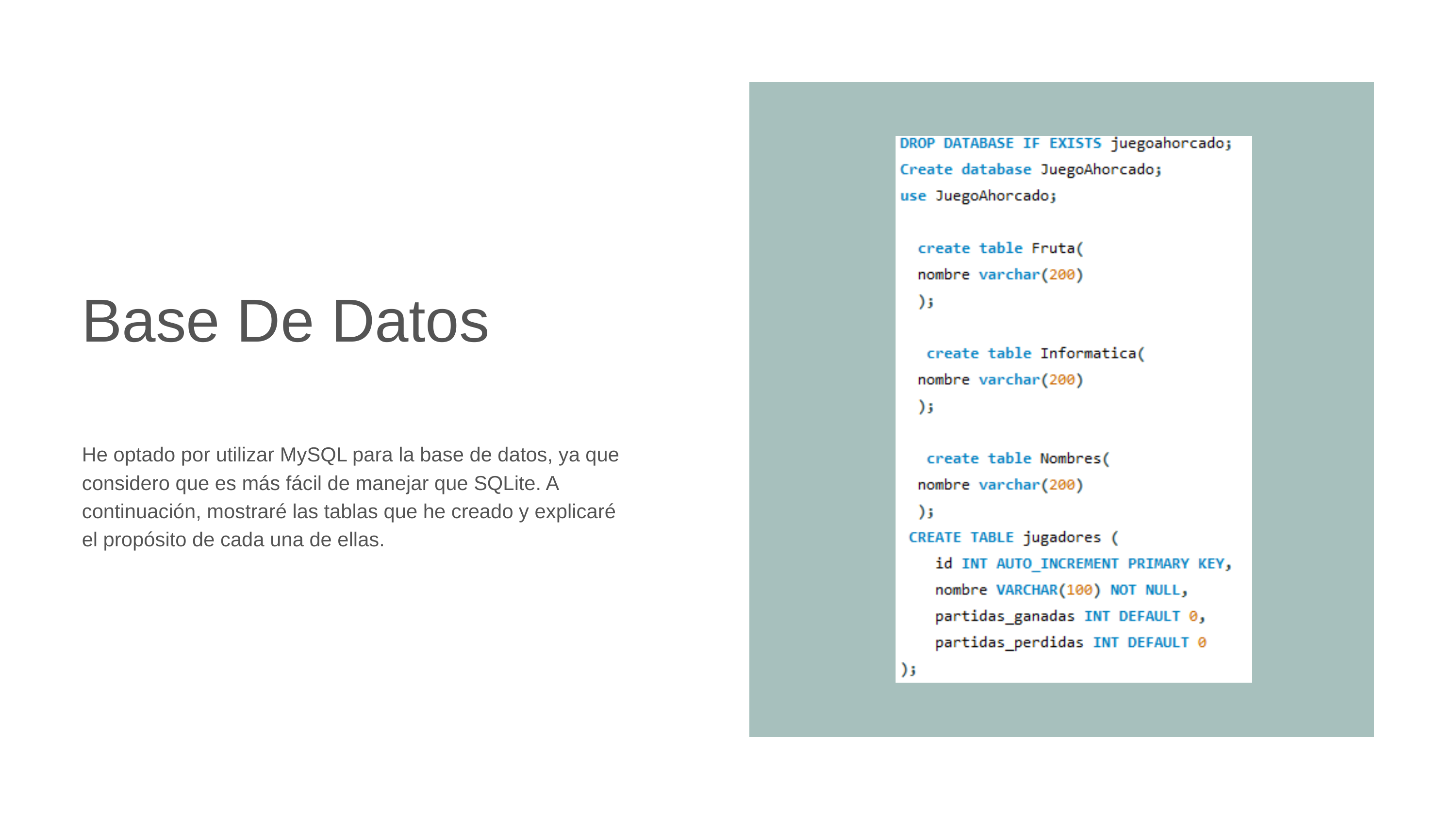

Base De Datos
He optado por utilizar MySQL para la base de datos, ya que considero que es más fácil de manejar que SQLite. A continuación, mostraré las tablas que he creado y explicaré el propósito de cada una de ellas.